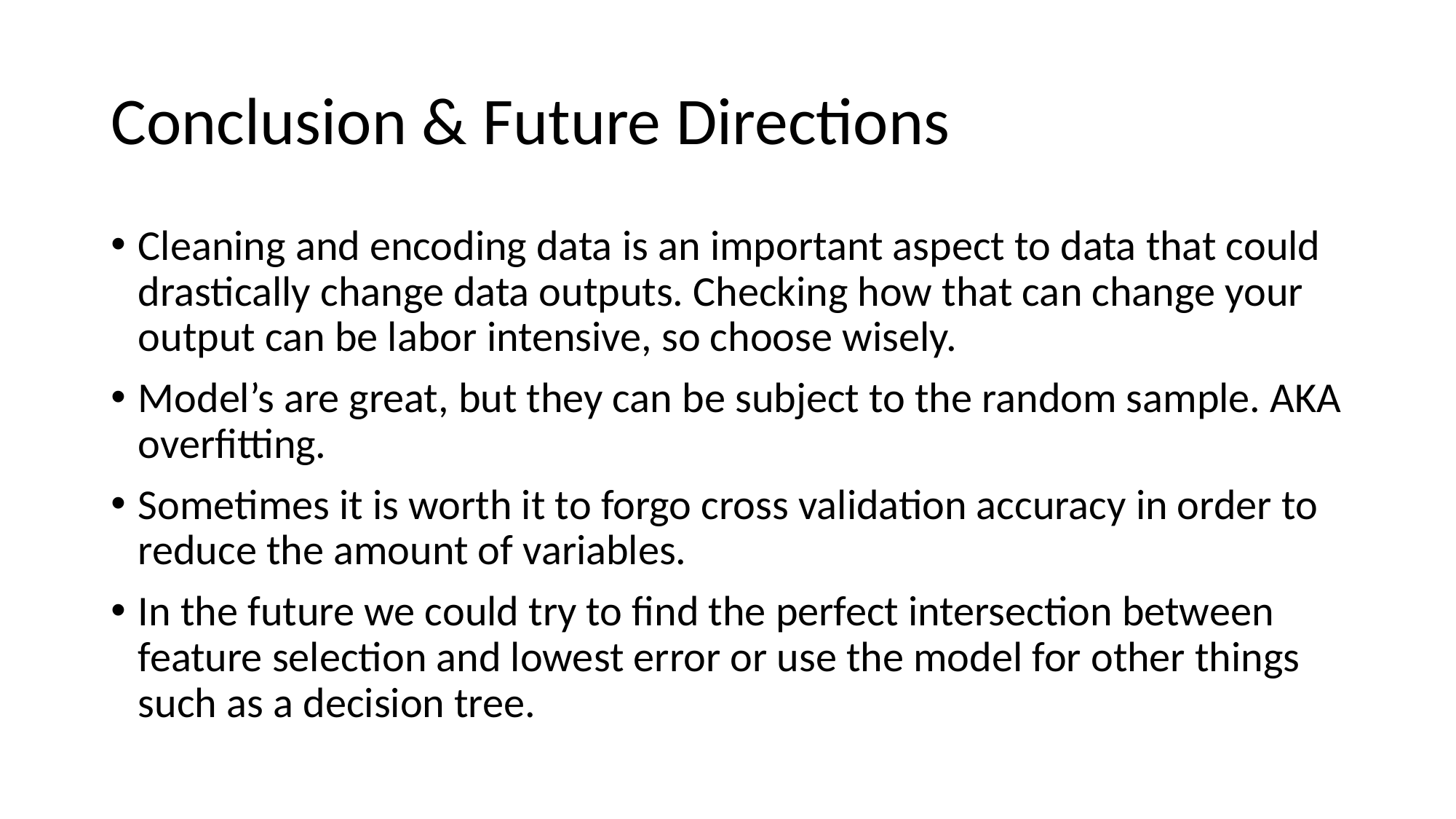

# Conclusion & Future Directions
Cleaning and encoding data is an important aspect to data that could drastically change data outputs. Checking how that can change your output can be labor intensive, so choose wisely.
Model’s are great, but they can be subject to the random sample. AKA overfitting.
Sometimes it is worth it to forgo cross validation accuracy in order to reduce the amount of variables.
In the future we could try to find the perfect intersection between feature selection and lowest error or use the model for other things such as a decision tree.